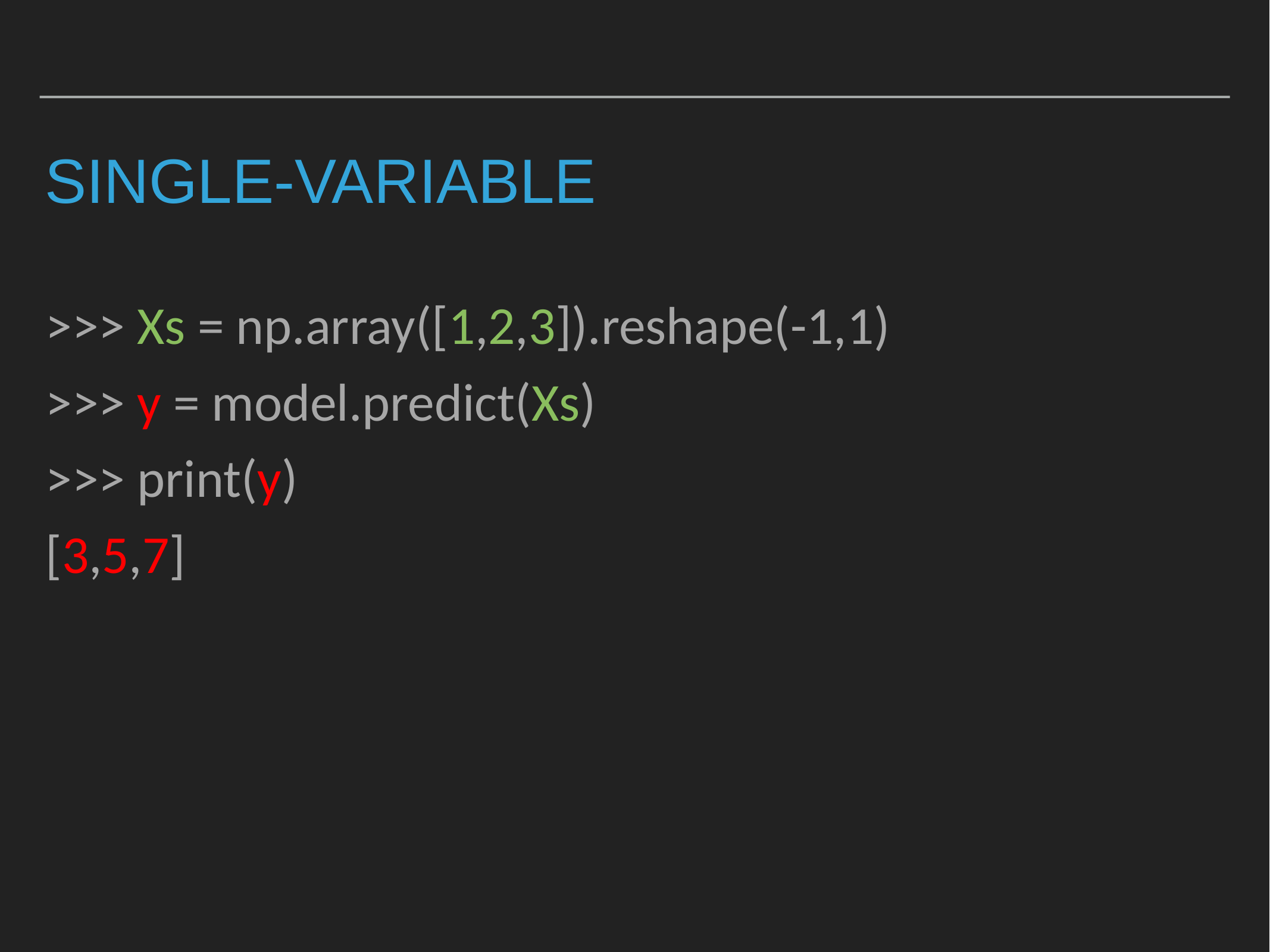

# single-variable
>>> Xs = np.array([1,2,3]).reshape(-1,1)
>>> y = model.predict(Xs)
>>> print(y)
[3,5,7]